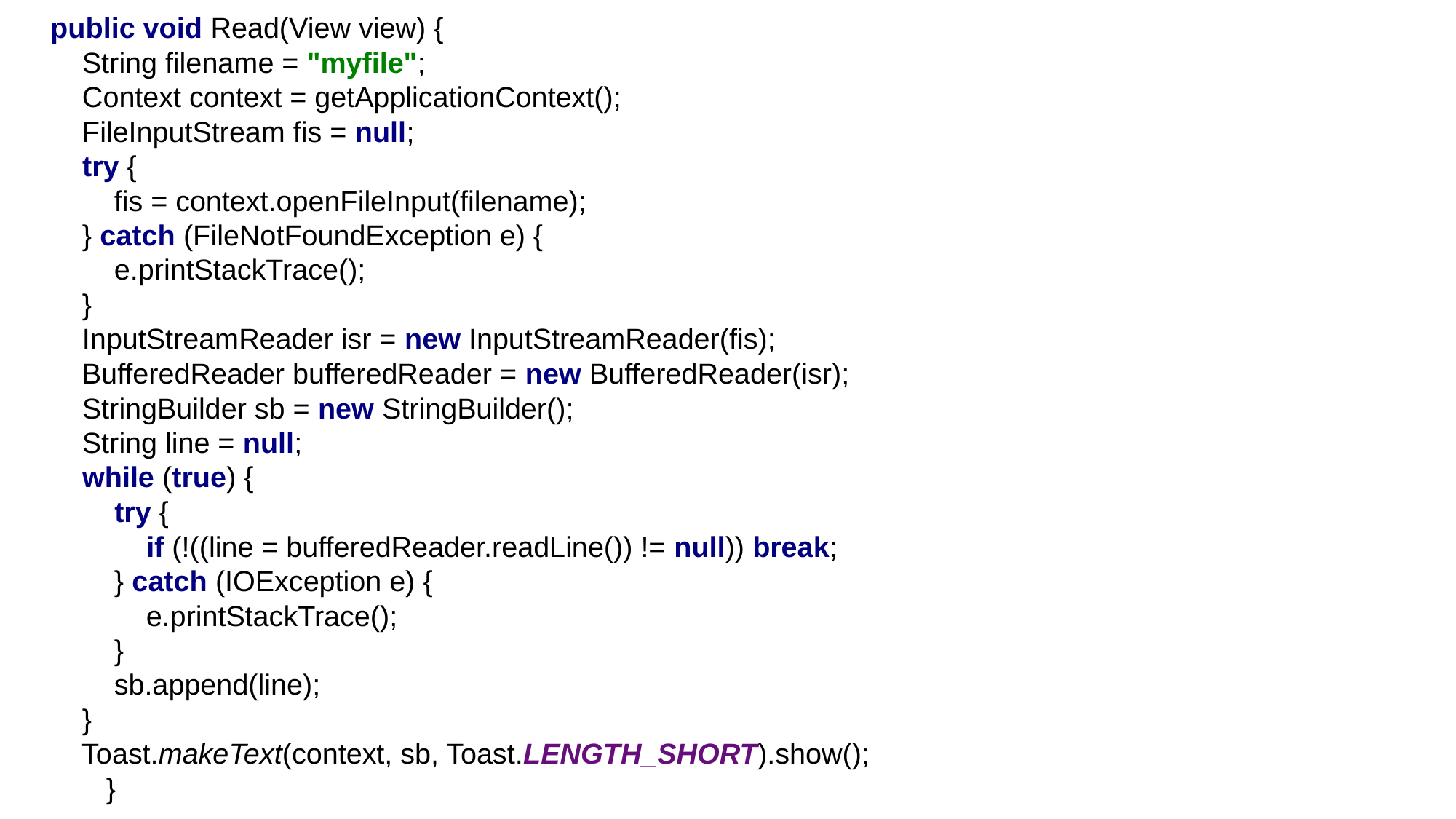

public void Read(View view) {
    String filename = "myfile";
    Context context = getApplicationContext();
    FileInputStream fis = null;
    try {
        fis = context.openFileInput(filename);
    } catch (FileNotFoundException e) {
        e.printStackTrace();
    }
    InputStreamReader isr = new InputStreamReader(fis);
    BufferedReader bufferedReader = new BufferedReader(isr);
    StringBuilder sb = new StringBuilder();
    String line = null;
    while (true) {
        try {
            if (!((line = bufferedReader.readLine()) != null)) break;
        } catch (IOException e) {
            e.printStackTrace();
        }
        sb.append(line);
    }
    Toast.makeText(context, sb, Toast.LENGTH_SHORT).show();
       }